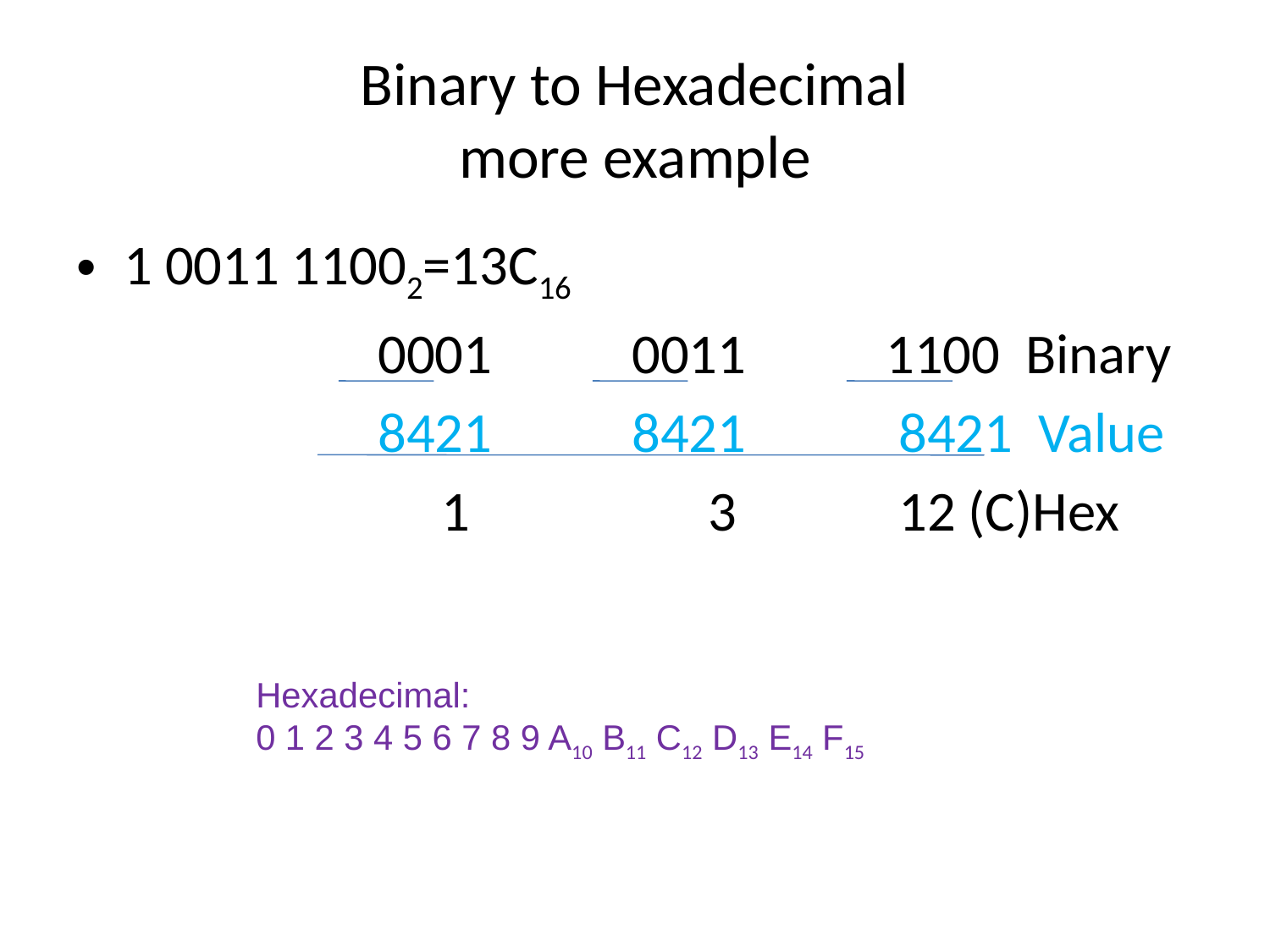

# Binary to Hexadecimal more example
1 0011 11002=13C16
			0001	  	0011	 	1100  Binary
			8421  	8421		 8421  Value
			     1		      3		 12 (C)Hex
Hexadecimal:
0 1 2 3 4 5 6 7 8 9 A10 B11 C12 D13 E14 F15